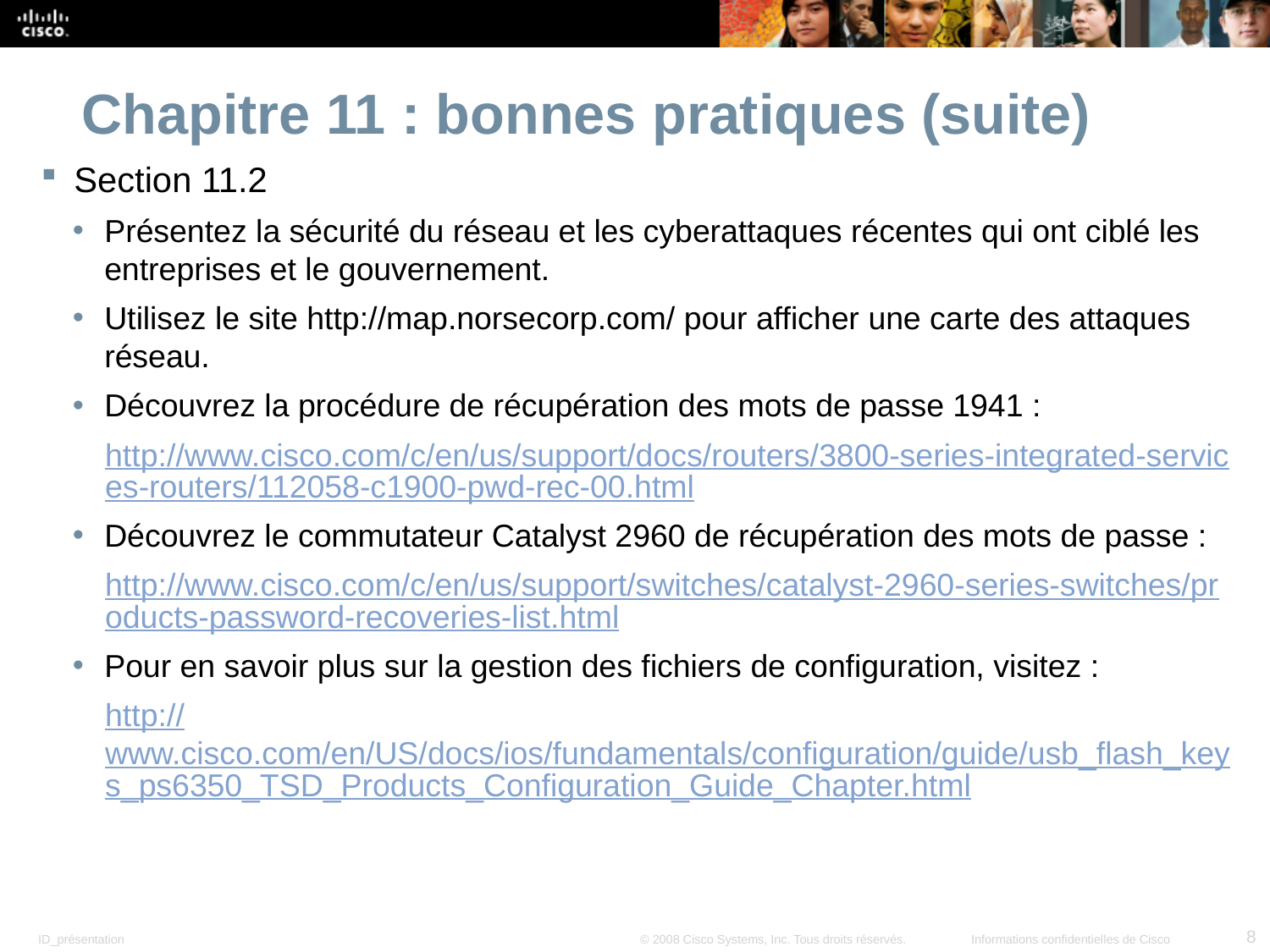

Chapitre 11 : bonnes pratiques (suite)
Section 11.2
Présentez la sécurité du réseau et les cyberattaques récentes qui ont ciblé les entreprises et le gouvernement.
Utilisez le site http://map.norsecorp.com/ pour afficher une carte des attaques réseau.
Découvrez la procédure de récupération des mots de passe 1941 :
http://www.cisco.com/c/en/us/support/docs/routers/3800-series-integrated-services-routers/112058-c1900-pwd-rec-00.html
Découvrez le commutateur Catalyst 2960 de récupération des mots de passe :
http://www.cisco.com/c/en/us/support/switches/catalyst-2960-series-switches/products-password-recoveries-list.html
Pour en savoir plus sur la gestion des fichiers de configuration, visitez :
http://www.cisco.com/en/US/docs/ios/fundamentals/configuration/guide/usb_flash_keys_ps6350_TSD_Products_Configuration_Guide_Chapter.html